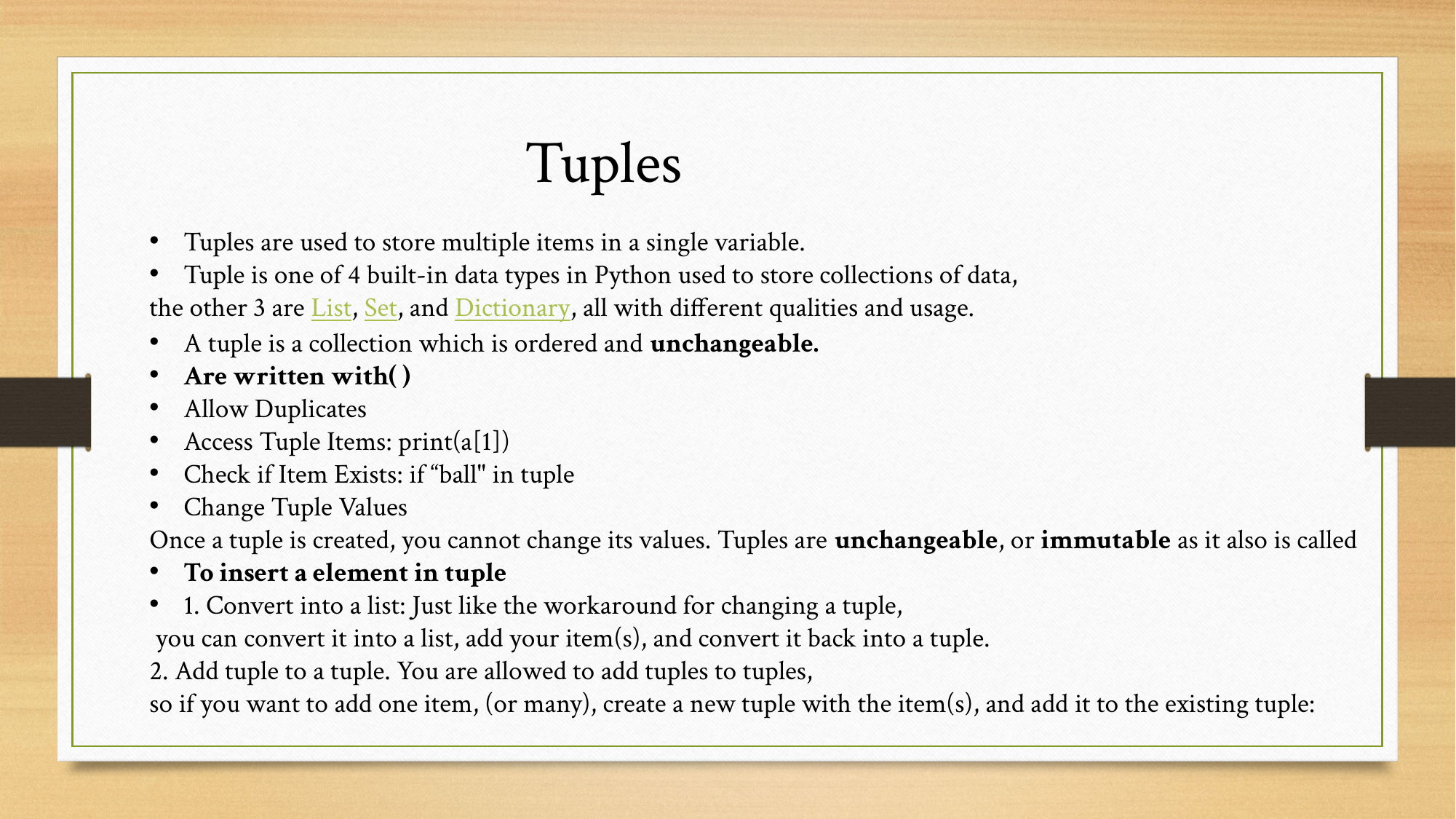

Tuples
Tuples are used to store multiple items in a single variable.
Tuple is one of 4 built-in data types in Python used to store collections of data,
the other 3 are List, Set, and Dictionary, all with different qualities and usage.
A tuple is a collection which is ordered and unchangeable.
Are written with( )
Allow Duplicates
Access Tuple Items: print(a[1])
Check if Item Exists: if “ball" in tuple
Change Tuple Values
Once a tuple is created, you cannot change its values. Tuples are unchangeable, or immutable as it also is called
To insert a element in tuple
1. Convert into a list: Just like the workaround for changing a tuple,
 you can convert it into a list, add your item(s), and convert it back into a tuple.
2. Add tuple to a tuple. You are allowed to add tuples to tuples,
so if you want to add one item, (or many), create a new tuple with the item(s), and add it to the existing tuple: